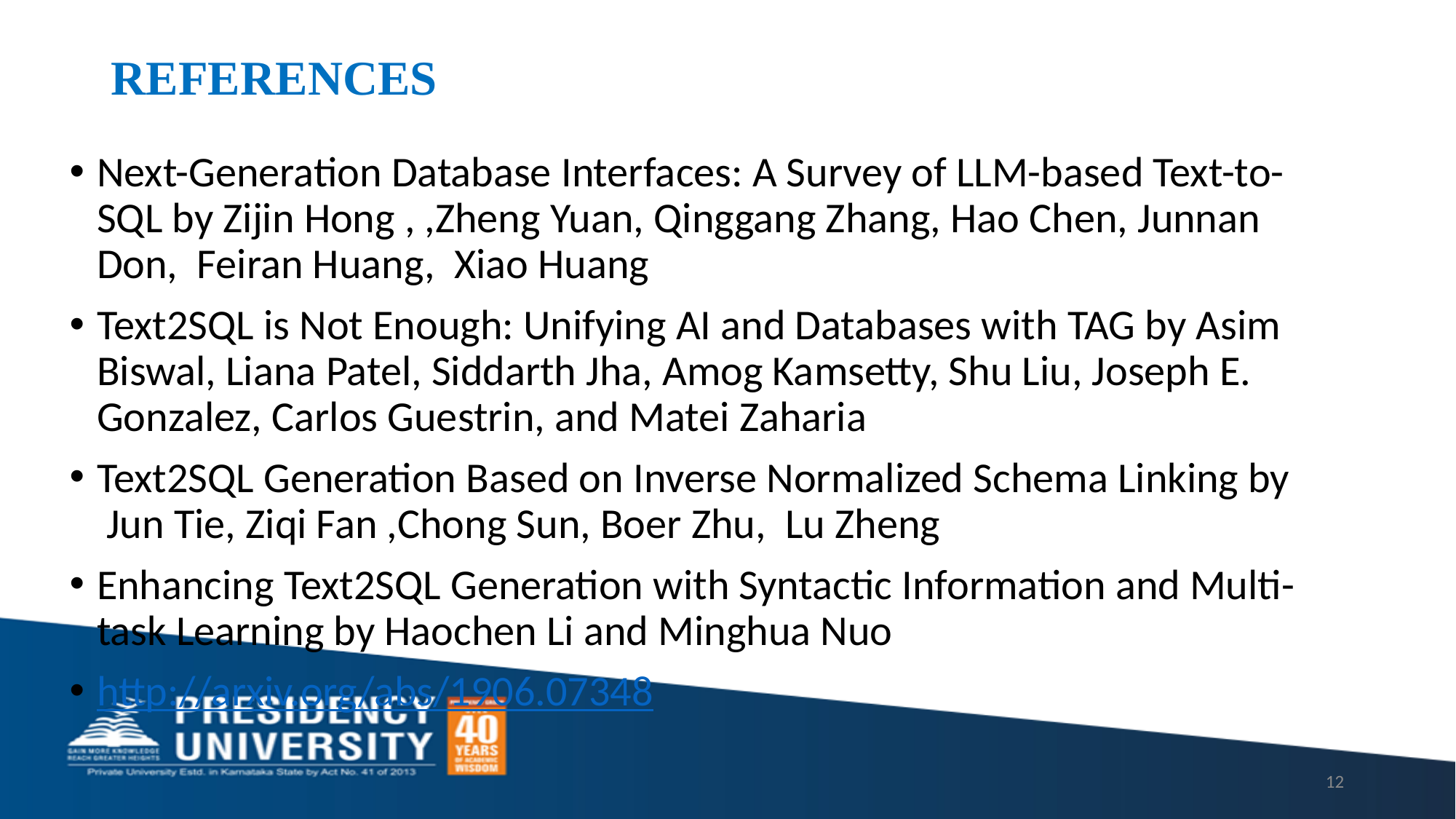

# REFERENCES
Next-Generation Database Interfaces: A Survey of LLM-based Text-to-SQL by Zijin Hong , ,Zheng Yuan, Qinggang Zhang, Hao Chen, Junnan Don,  Feiran Huang,  Xiao Huang
Text2SQL is Not Enough: Unifying AI and Databases with TAG by Asim Biswal, Liana Patel, Siddarth Jha, Amog Kamsetty, Shu Liu, Joseph E. Gonzalez, Carlos Guestrin, and Matei Zaharia
Text2SQL Generation Based on Inverse Normalized Schema Linking by   Jun Tie, Ziqi Fan ,Chong Sun, Boer Zhu,  Lu Zheng
Enhancing Text2SQL Generation with Syntactic Information and Multi-task Learning by Haochen Li and Minghua Nuo
http://arxiv.org/abs/1906.07348

12